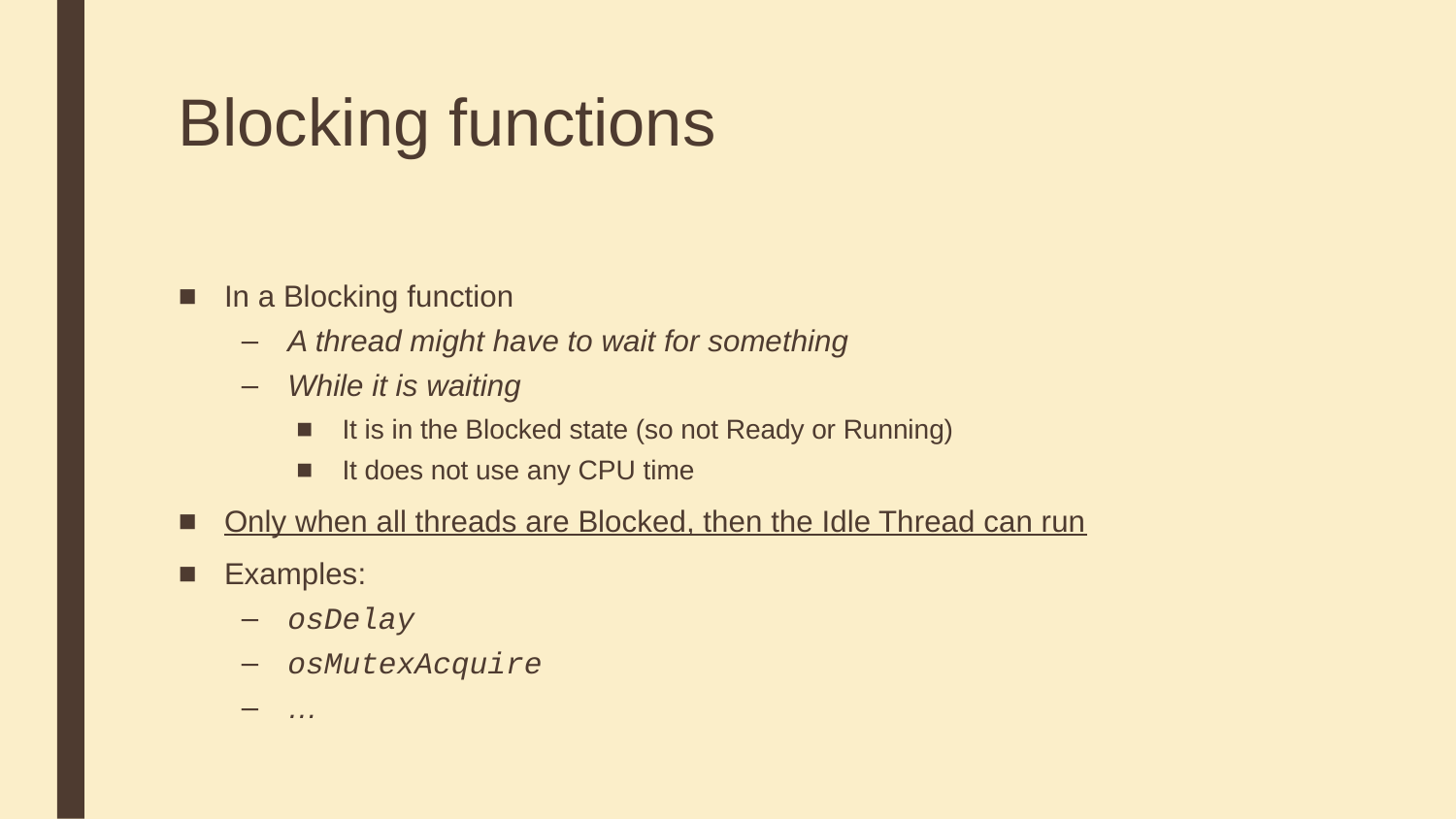

# Blocking functions
In a Blocking function
A thread might have to wait for something
While it is waiting
It is in the Blocked state (so not Ready or Running)
It does not use any CPU time
Only when all threads are Blocked, then the Idle Thread can run
Examples:
osDelay
osMutexAcquire
…